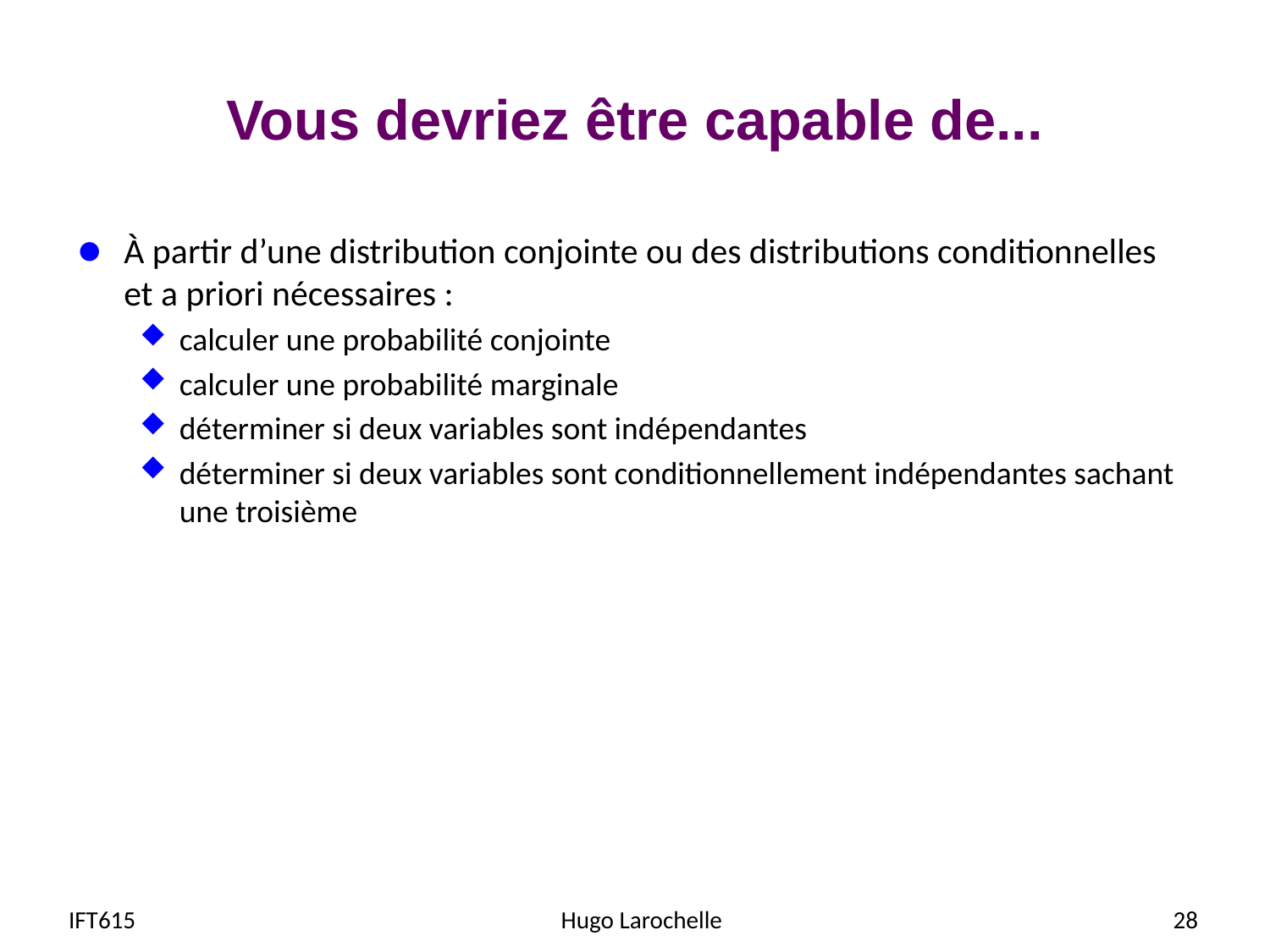

# Vous devriez être capable de...
À partir d’une distribution conjointe ou des distributions conditionnelles et a priori nécessaires :
calculer une probabilité conjointe
calculer une probabilité marginale
déterminer si deux variables sont indépendantes
déterminer si deux variables sont conditionnellement indépendantes sachant une troisième

IFT615
Hugo Larochelle
28